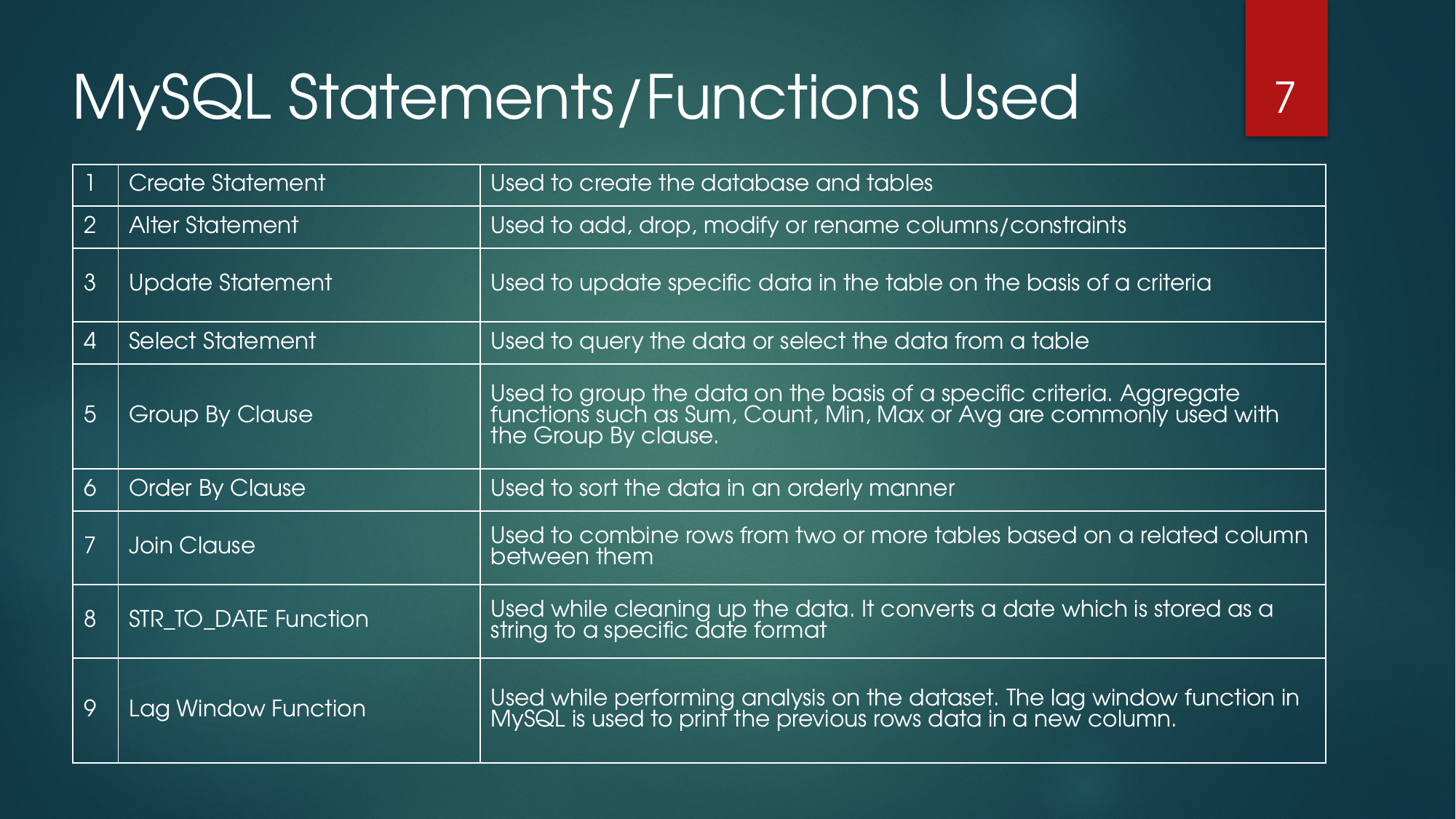

7
MySQL Statements/Functions Used
| 1 | Create Statement | Used to create the database and tables |
| --- | --- | --- |
| 2 | Alter Statement | Used to add, drop, modify or rename columns/constraints |
| 3 | Update Statement | Used to update specific data in the table on the basis of a criteria |
| 4 | Select Statement | Used to query the data or select the data from a table |
| 5 | Group By Clause | Used to group the data on the basis of a specific criteria. Aggregate functions such as Sum, Count, Min, Max or Avg are commonly used with the Group By clause. |
| 6 | Order By Clause | Used to sort the data in an orderly manner |
| 7 | Join Clause | Used to combine rows from two or more tables based on a related column between them |
| 8 | STR\_TO\_DATE Function | Used while cleaning up the data. It converts a date which is stored as a string to a specific date format |
| 9 | Lag Window Function | Used while performing analysis on the dataset. The lag window function in MySQL is used to print the previous rows data in a new column. |